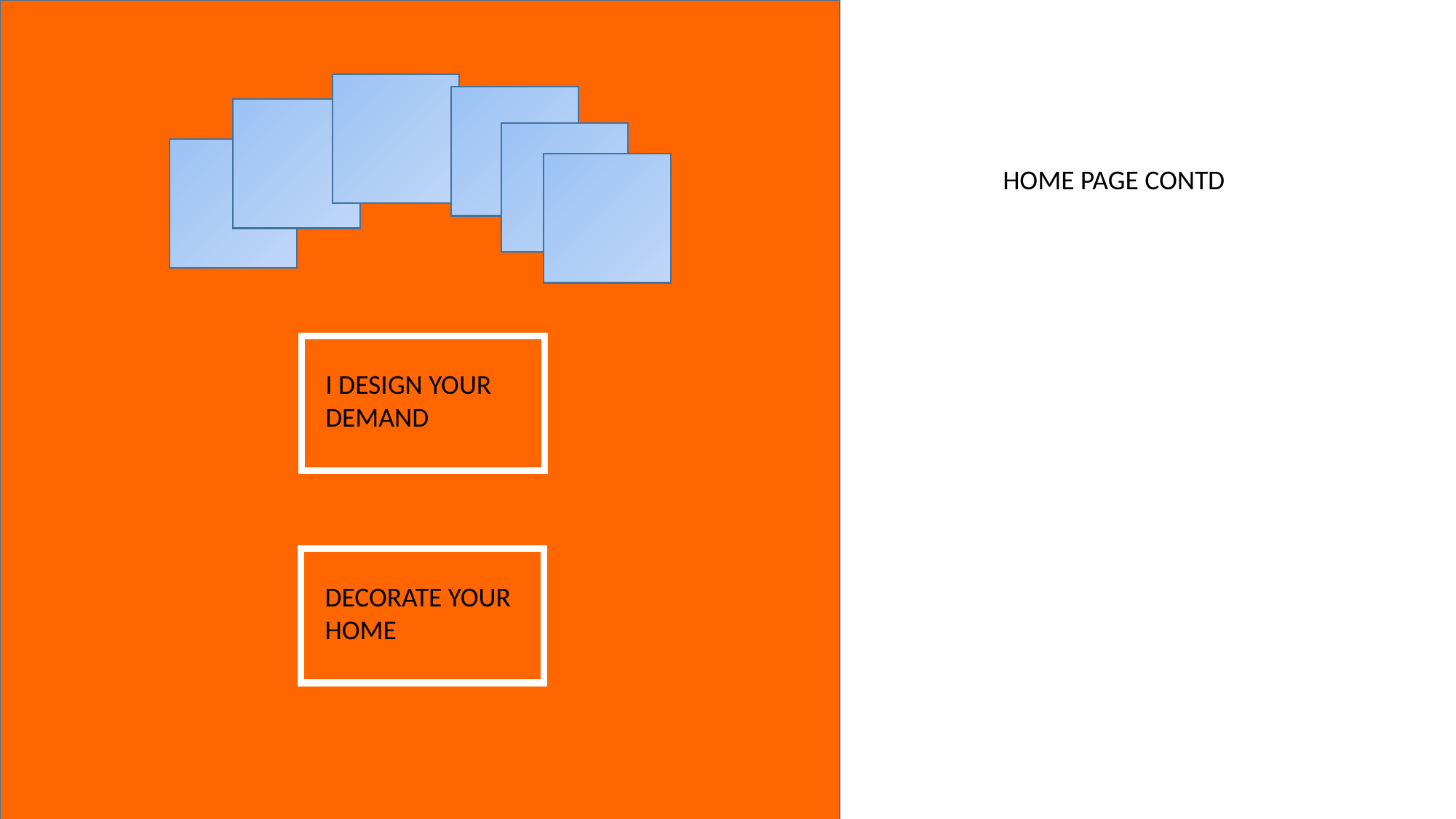

HOME PAGE CONTD

I DESIGN YOUR DEMAND

DECORATE YOUR HOME